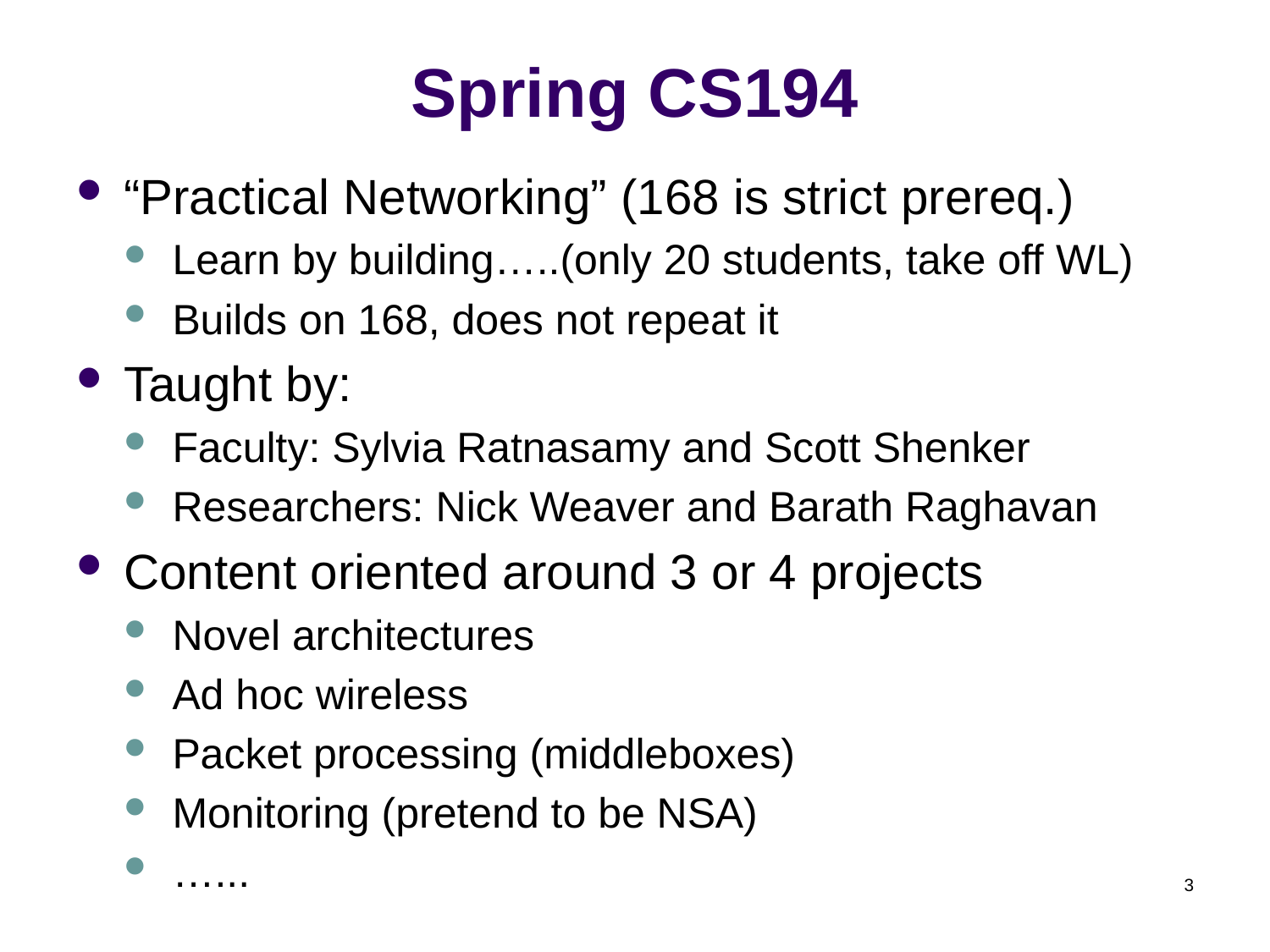

# Spring CS194
“Practical Networking” (168 is strict prereq.)
Learn by building…..(only 20 students, take off WL)
Builds on 168, does not repeat it
Taught by:
Faculty: Sylvia Ratnasamy and Scott Shenker
Researchers: Nick Weaver and Barath Raghavan
Content oriented around 3 or 4 projects
Novel architectures
Ad hoc wireless
Packet processing (middleboxes)
Monitoring (pretend to be NSA)
…...
3